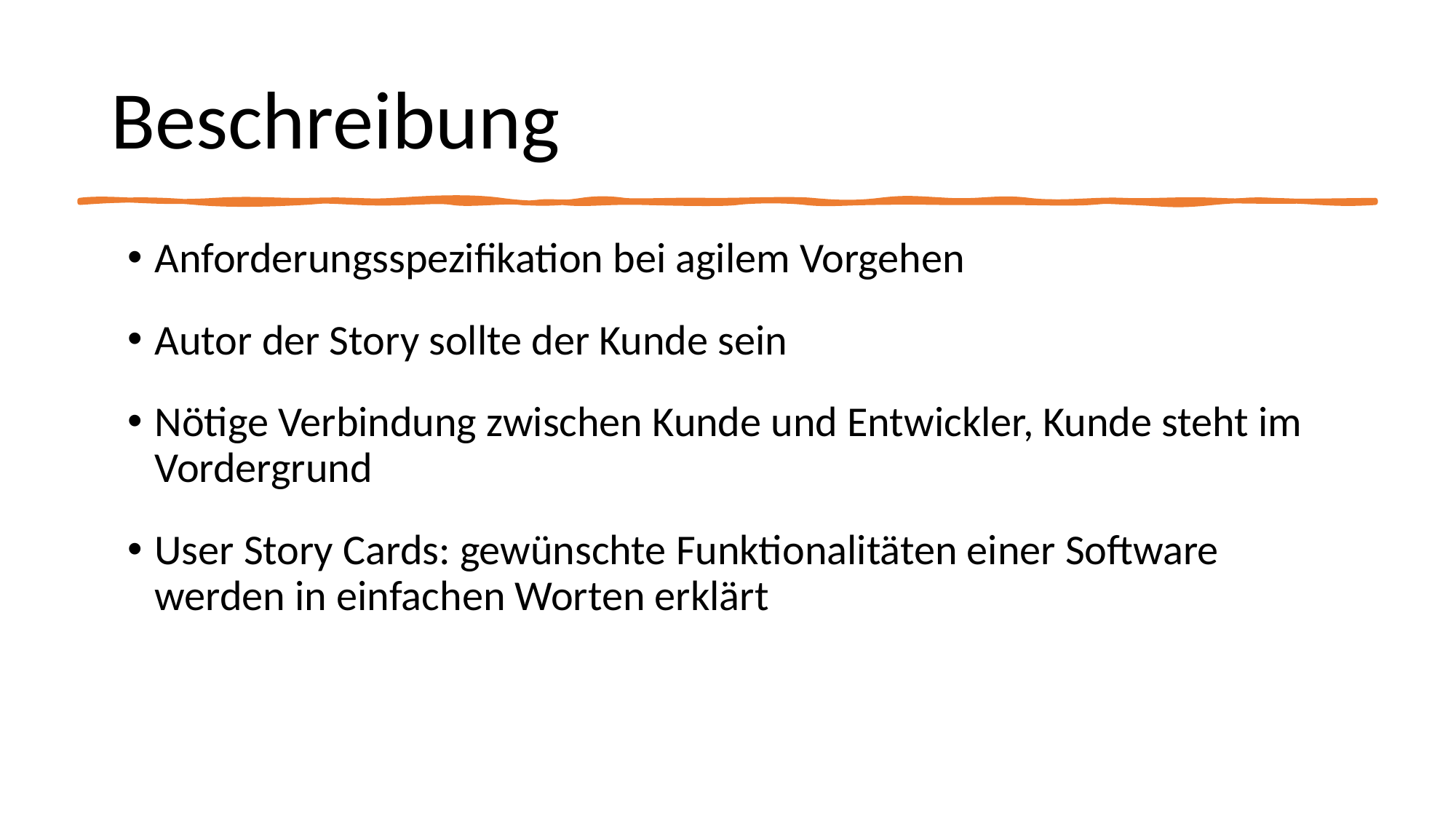

# Beschreibung

Anforderungsspezifikation bei agilem Vorgehen
Autor der Story sollte der Kunde sein
Nötige Verbindung zwischen Kunde und Entwickler, Kunde steht im Vordergrund
User Story Cards: gewünschte Funktionalitäten einer Software werden in einfachen Worten erklärt